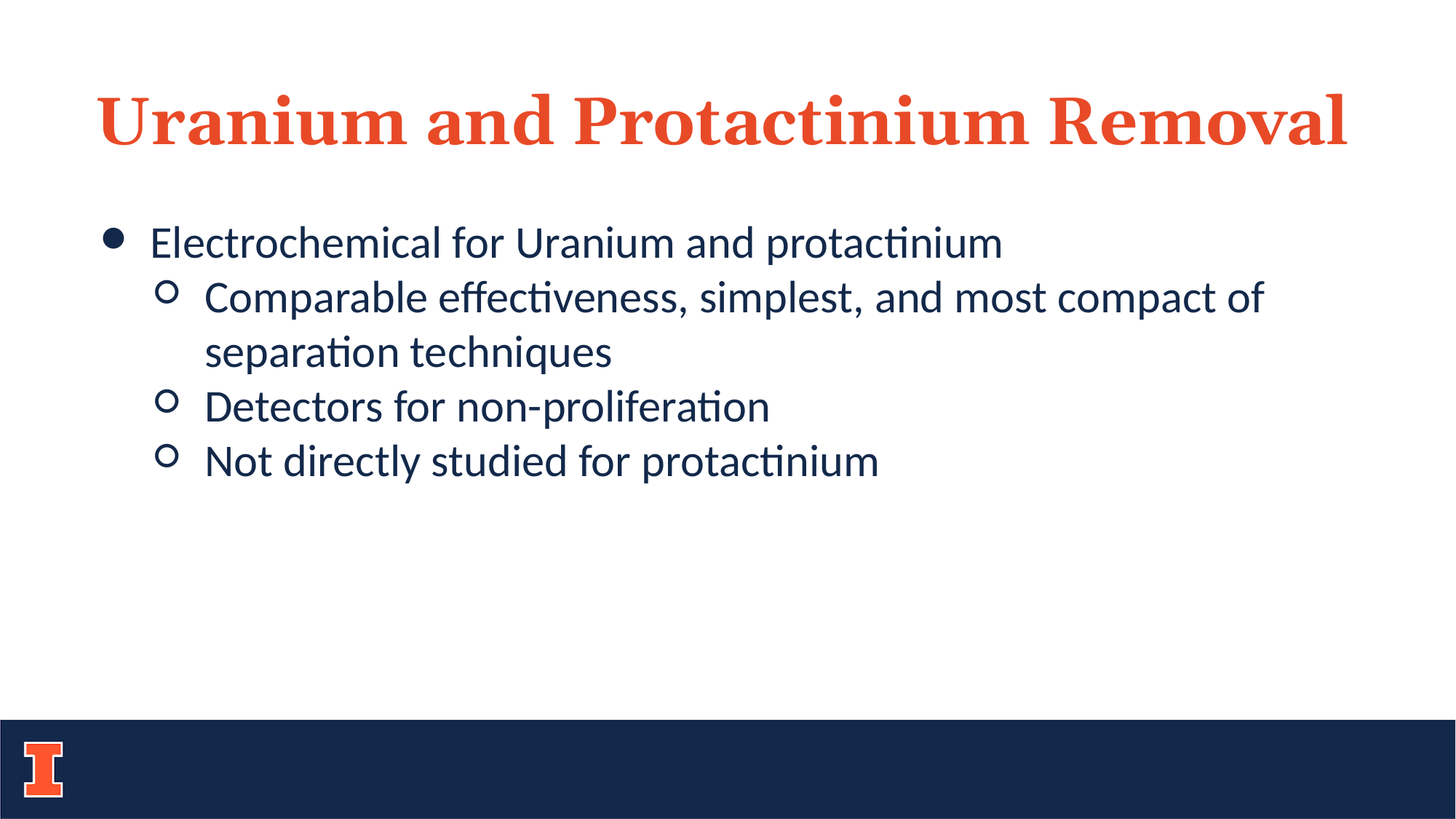

Uranium and Protactinium Removal
Electrochemical for Uranium and protactinium
Comparable effectiveness, simplest, and most compact of separation techniques
Detectors for non-proliferation
Not directly studied for protactinium